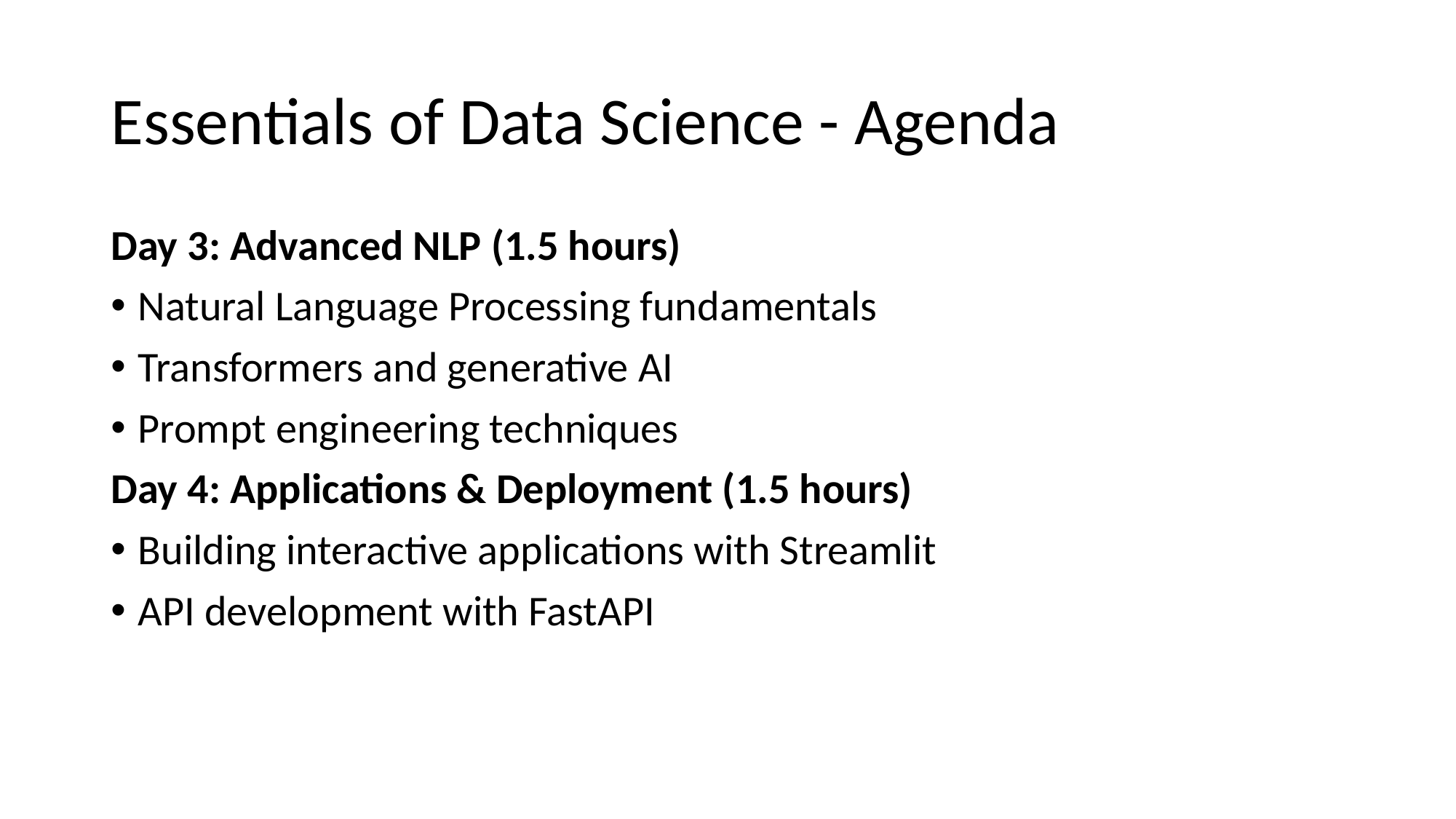

# Essentials of Data Science - Agenda
Day 3: Advanced NLP (1.5 hours)
Natural Language Processing fundamentals
Transformers and generative AI
Prompt engineering techniques
Day 4: Applications & Deployment (1.5 hours)
Building interactive applications with Streamlit
API development with FastAPI